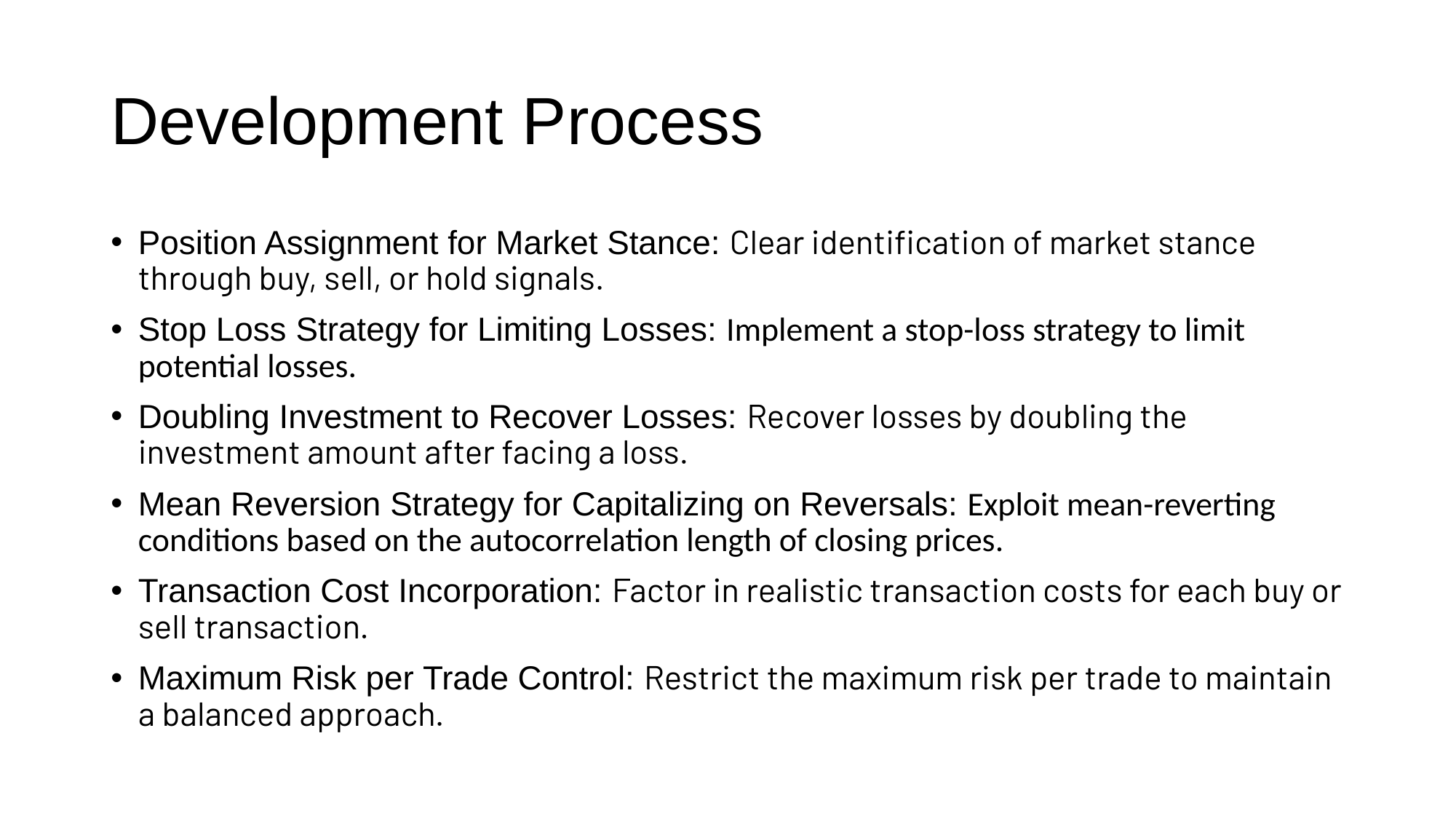

# Development Process
Position Assignment for Market Stance: Clear identification of market stance through buy, sell, or hold signals.
Stop Loss Strategy for Limiting Losses: Implement a stop-loss strategy to limit potential losses.
Doubling Investment to Recover Losses: Recover losses by doubling the investment amount after facing a loss.
Mean Reversion Strategy for Capitalizing on Reversals: Exploit mean-reverting conditions based on the autocorrelation length of closing prices.
Transaction Cost Incorporation: Factor in realistic transaction costs for each buy or sell transaction.
Maximum Risk per Trade Control: Restrict the maximum risk per trade to maintain a balanced approach.